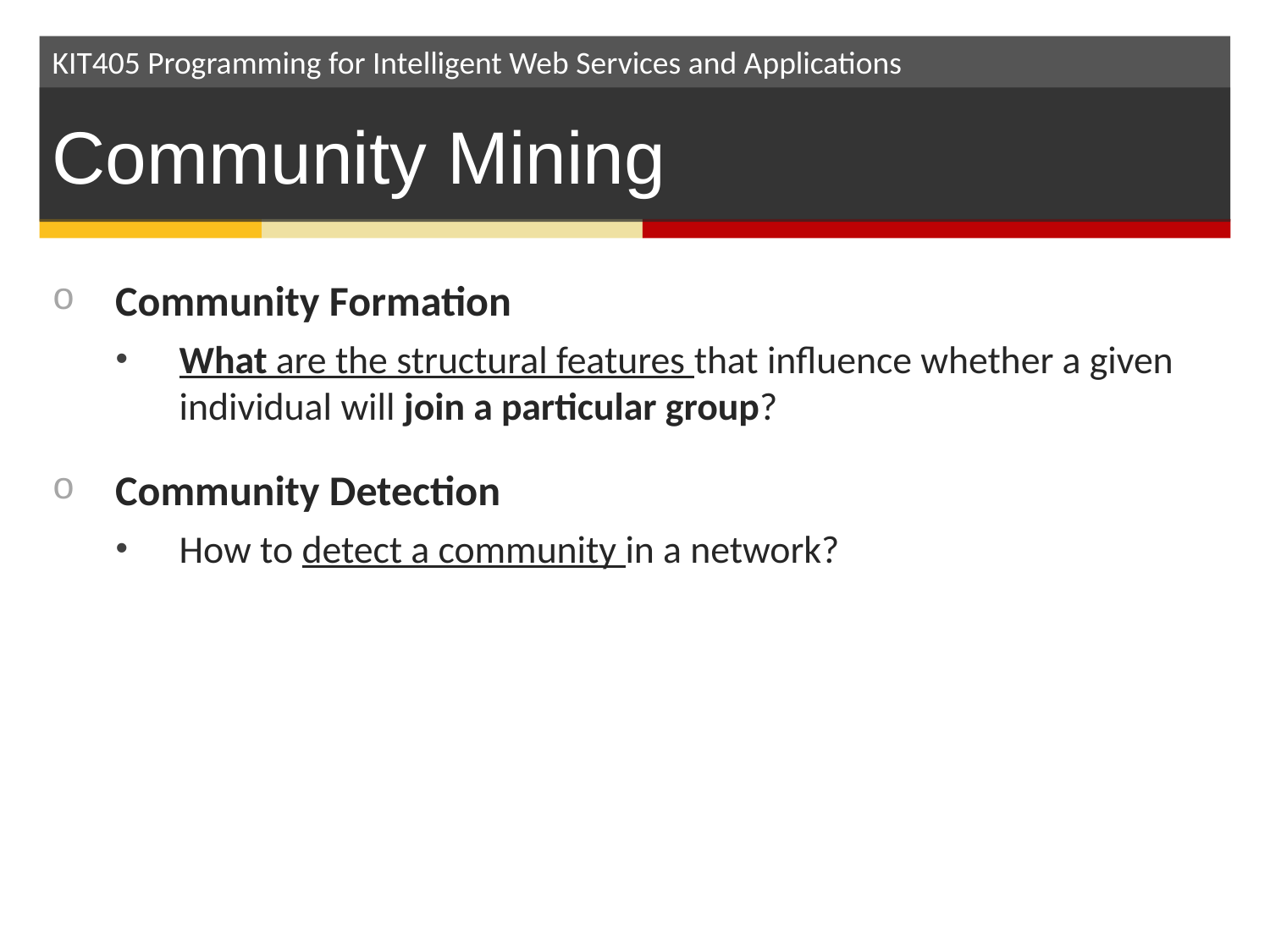

# Community Mining
Community Formation
What are the structural features that inﬂuence whether a given individual will join a particular group?
Community Detection
How to detect a community in a network?